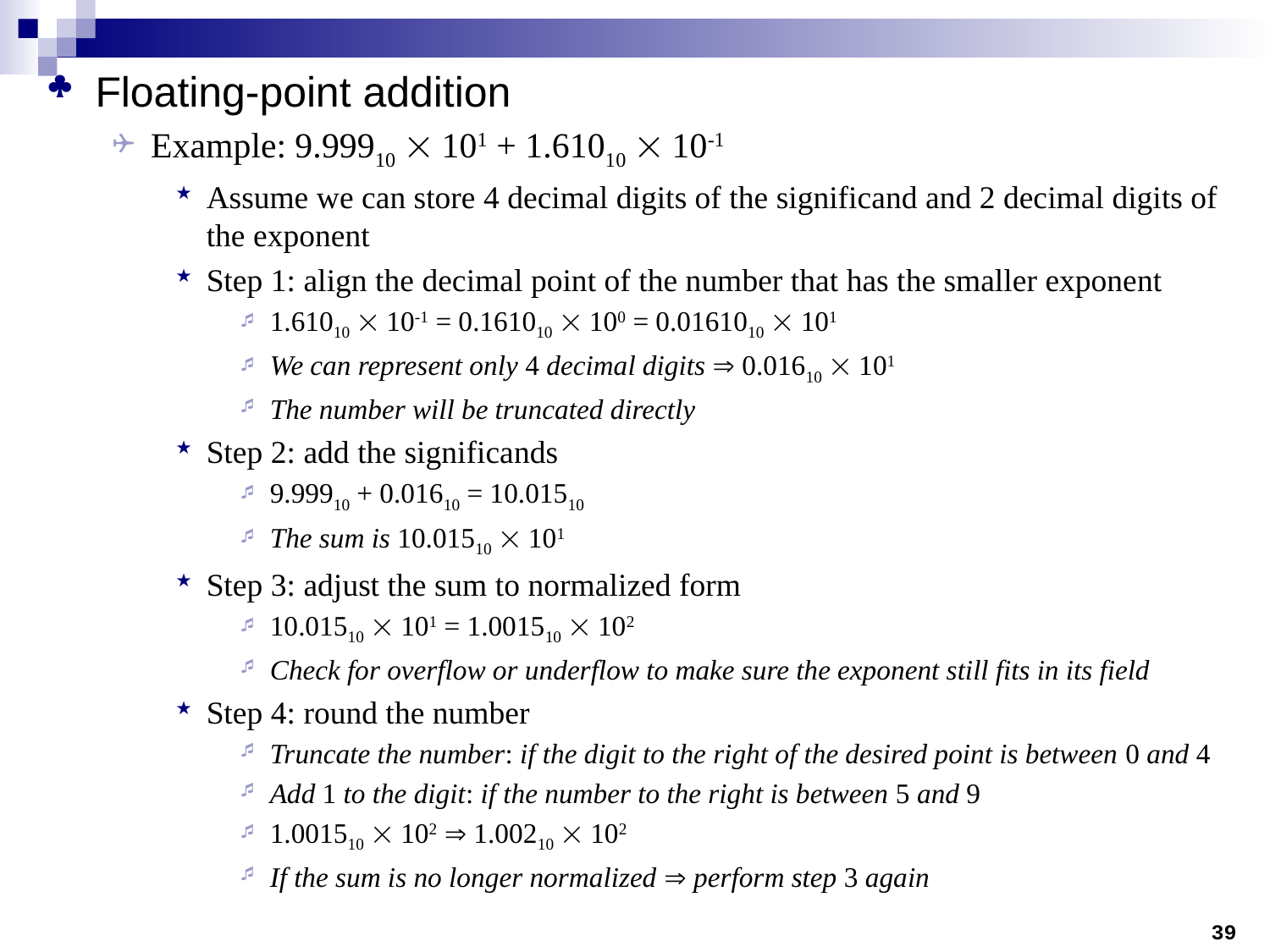

Floating-point addition
Example: 9.99910 × 101 + 1.61010 × 10-1
Assume we can store 4 decimal digits of the significand and 2 decimal digits of the exponent
Step 1: align the decimal point of the number that has the smaller exponent
1.61010 × 10-1 = 0.161010 × 100 = 0.0161010 × 101
We can represent only 4 decimal digits ⇒ 0.01610 × 101
The number will be truncated directly
Step 2: add the significands
9.99910 + 0.01610 = 10.01510
The sum is 10.01510 × 101
Step 3: adjust the sum to normalized form
10.01510 × 101 = 1.001510 × 102
Check for overflow or underflow to make sure the exponent still fits in its field
Step 4: round the number
Truncate the number: if the digit to the right of the desired point is between 0 and 4
Add 1 to the digit: if the number to the right is between 5 and 9
1.001510 × 102 ⇒ 1.00210 × 102
If the sum is no longer normalized ⇒ perform step 3 again
39